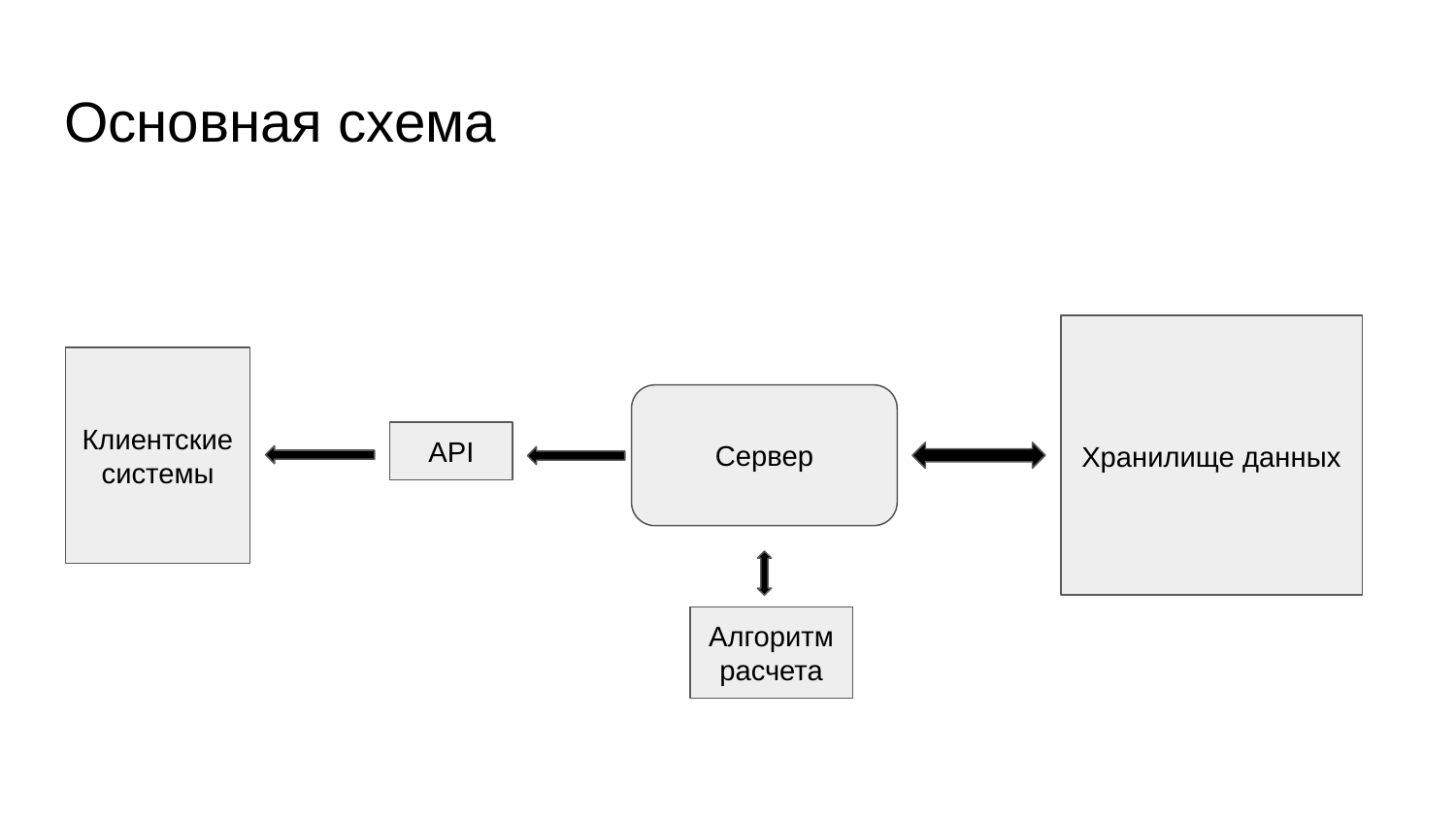

# Основная схема
Хранилище данных
Клиентские системы
Сервер
API

Алгоритм расчета